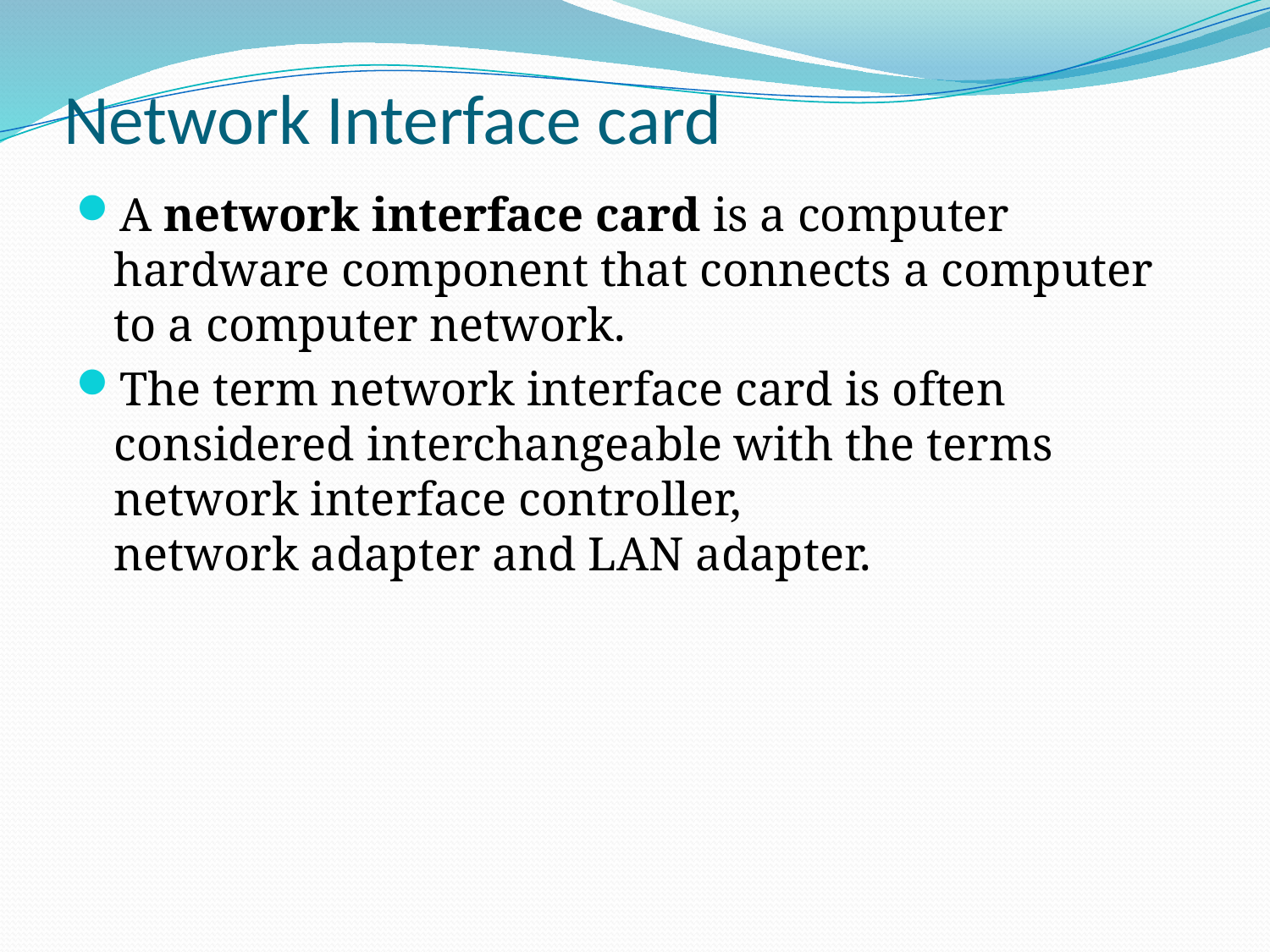

# Network Interface card
A network interface card is a computer hardware component that connects a computer to a computer network.
The term network interface card is often considered interchangeable with the terms network interface controller, network adapter and LAN adapter.